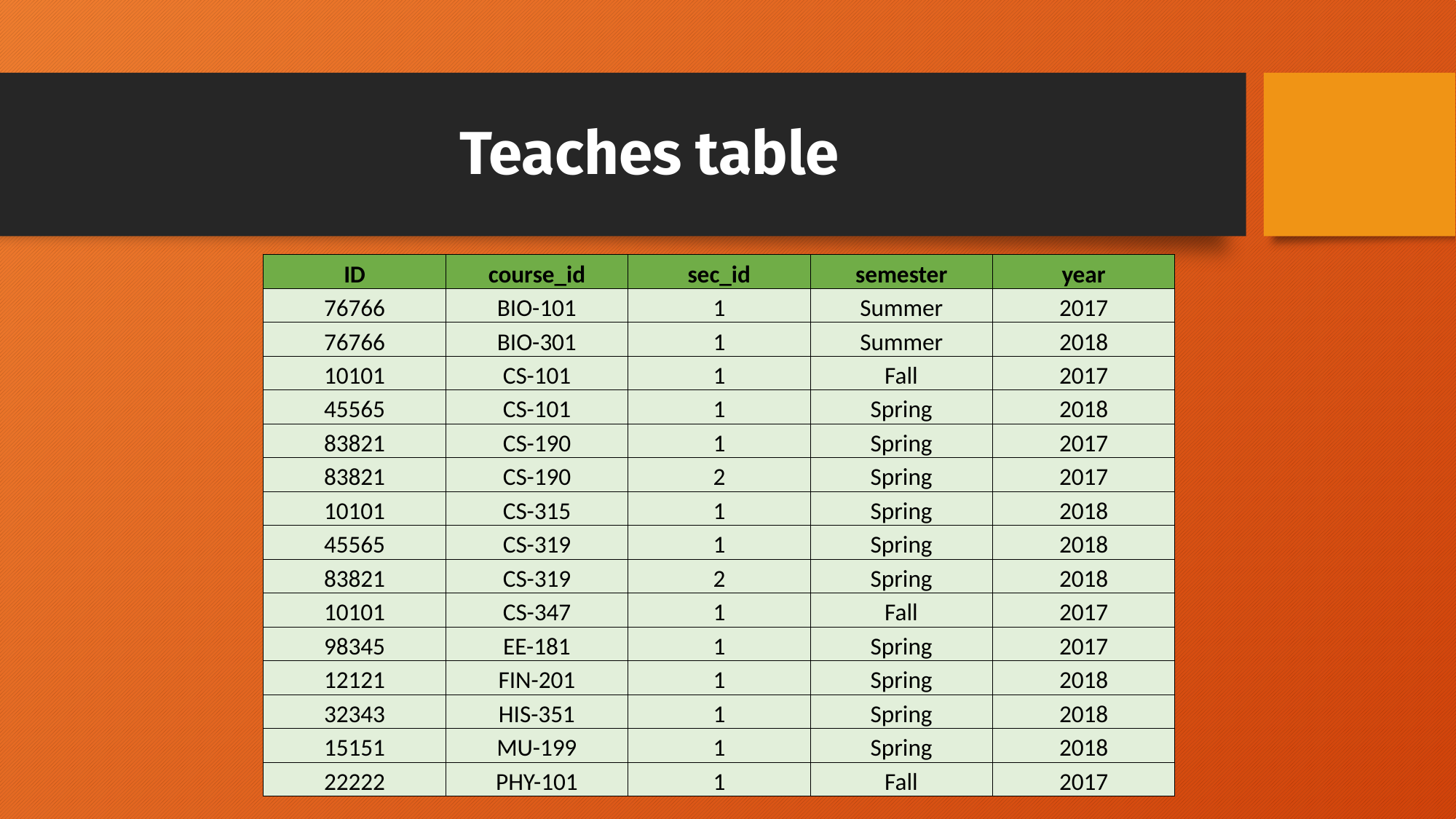

Teaches table
| ID | course\_id | sec\_id | semester | year |
| --- | --- | --- | --- | --- |
| 76766 | BIO-101 | 1 | Summer | 2017 |
| 76766 | BIO-301 | 1 | Summer | 2018 |
| 10101 | CS-101 | 1 | Fall | 2017 |
| 45565 | CS-101 | 1 | Spring | 2018 |
| 83821 | CS-190 | 1 | Spring | 2017 |
| 83821 | CS-190 | 2 | Spring | 2017 |
| 10101 | CS-315 | 1 | Spring | 2018 |
| 45565 | CS-319 | 1 | Spring | 2018 |
| 83821 | CS-319 | 2 | Spring | 2018 |
| 10101 | CS-347 | 1 | Fall | 2017 |
| 98345 | EE-181 | 1 | Spring | 2017 |
| 12121 | FIN-201 | 1 | Spring | 2018 |
| 32343 | HIS-351 | 1 | Spring | 2018 |
| 15151 | MU-199 | 1 | Spring | 2018 |
| 22222 | PHY-101 | 1 | Fall | 2017 |